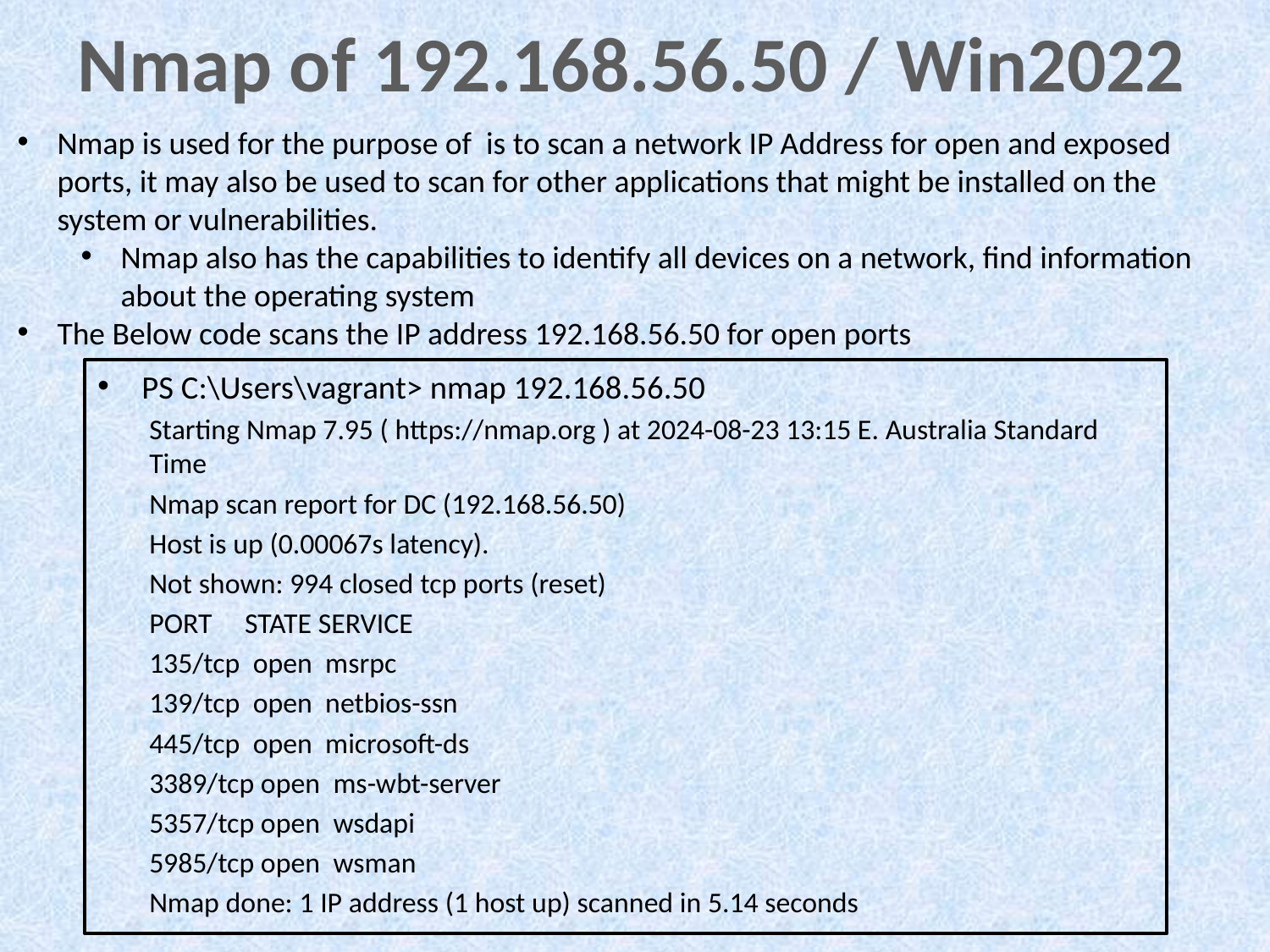

# Nmap of 192.168.56.50 / Win2022
Nmap is used for the purpose of  is to scan a network IP Address for open and exposed ports, it may also be used to scan for other applications that might be installed on the system or vulnerabilities.
Nmap also has the capabilities to identify all devices on a network, find information about the operating system
The Below code scans the IP address 192.168.56.50 for open ports
PS C:\Users\vagrant> nmap 192.168.56.50
Starting Nmap 7.95 ( https://nmap.org ) at 2024-08-23 13:15 E. Australia Standard Time
Nmap scan report for DC (192.168.56.50)
Host is up (0.00067s latency).
Not shown: 994 closed tcp ports (reset)
PORT     STATE SERVICE
135/tcp  open  msrpc
139/tcp  open  netbios-ssn
445/tcp  open  microsoft-ds
3389/tcp open  ms-wbt-server
5357/tcp open  wsdapi
5985/tcp open  wsman
Nmap done: 1 IP address (1 host up) scanned in 5.14 seconds